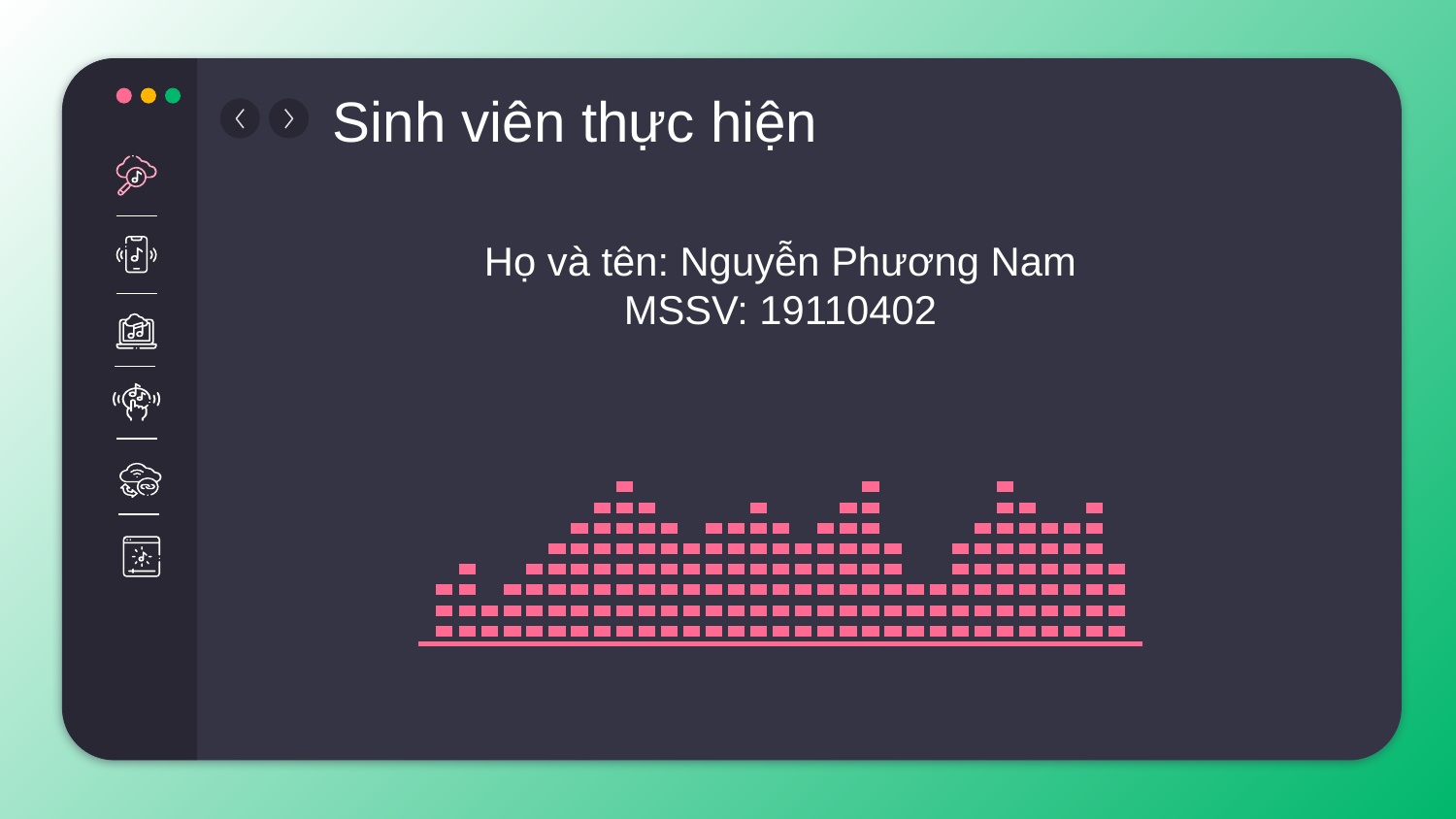

# Sinh viên thực hiện

Họ và tên: Nguyễn Phương Nam
MSSV: 19110402